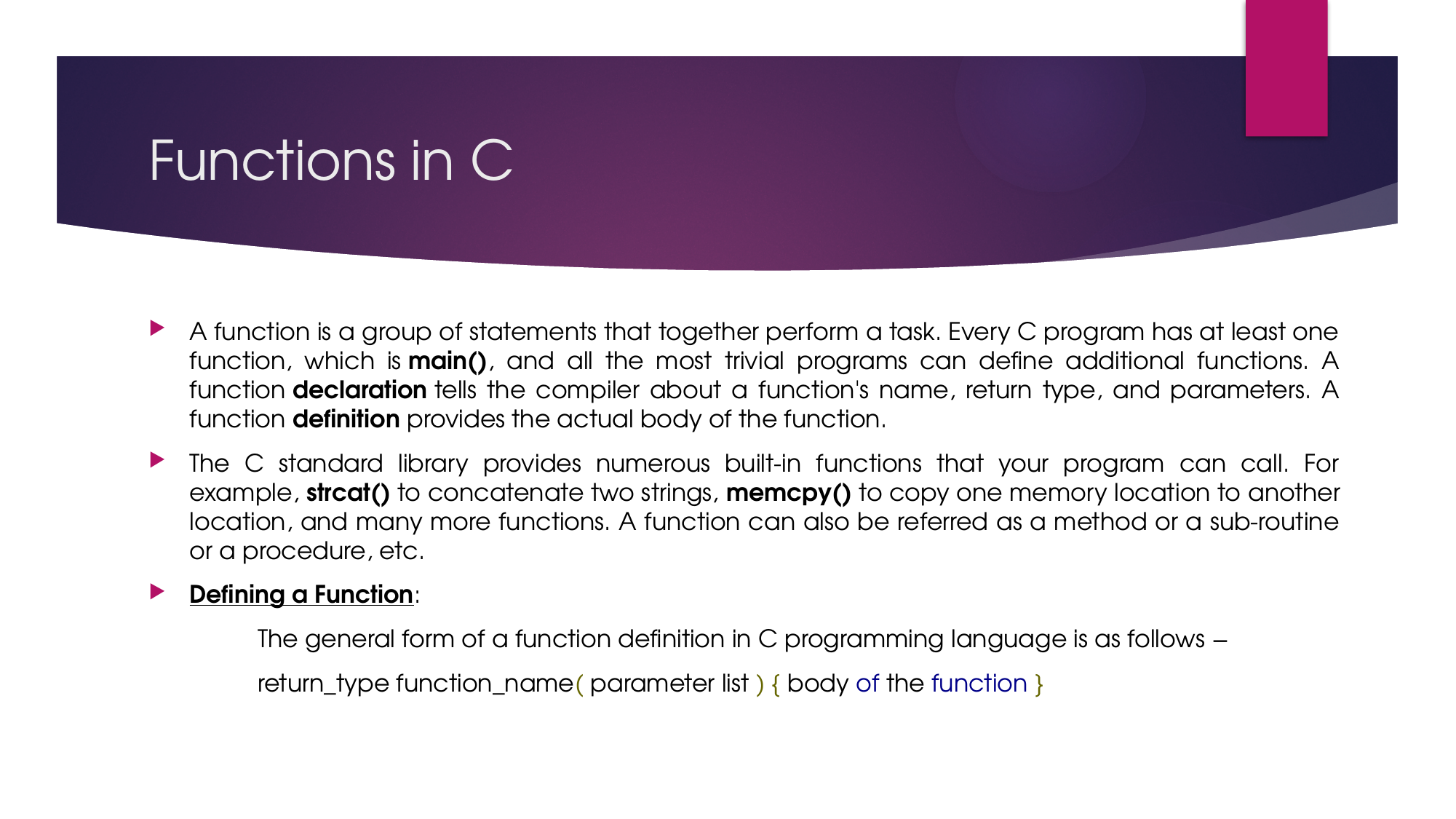

# Functions in C
A function is a group of statements that together perform a task. Every C program has at least one function, which is main(), and all the most trivial programs can define additional functions. A function declaration tells the compiler about a function's name, return type, and parameters. A function definition provides the actual body of the function.
The C standard library provides numerous built-in functions that your program can call. For example, strcat() to concatenate two strings, memcpy() to copy one memory location to another location, and many more functions. A function can also be referred as a method or a sub-routine or a procedure, etc.
Defining a Function:
	The general form of a function definition in C programming language is as follows −
	return_type function_name( parameter list ) { body of the function }